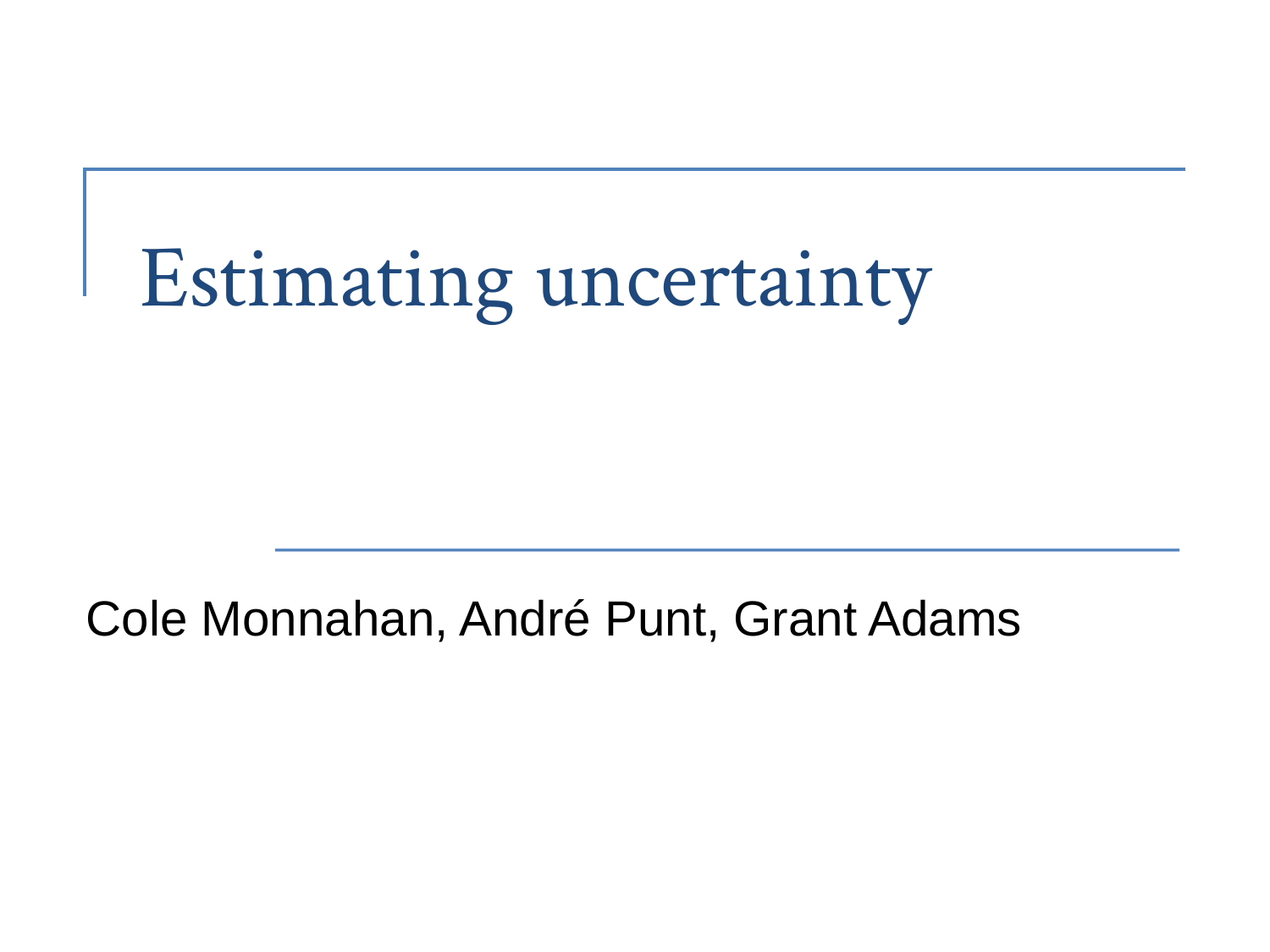

# Estimating uncertainty
Cole Monnahan, André Punt, Grant Adams